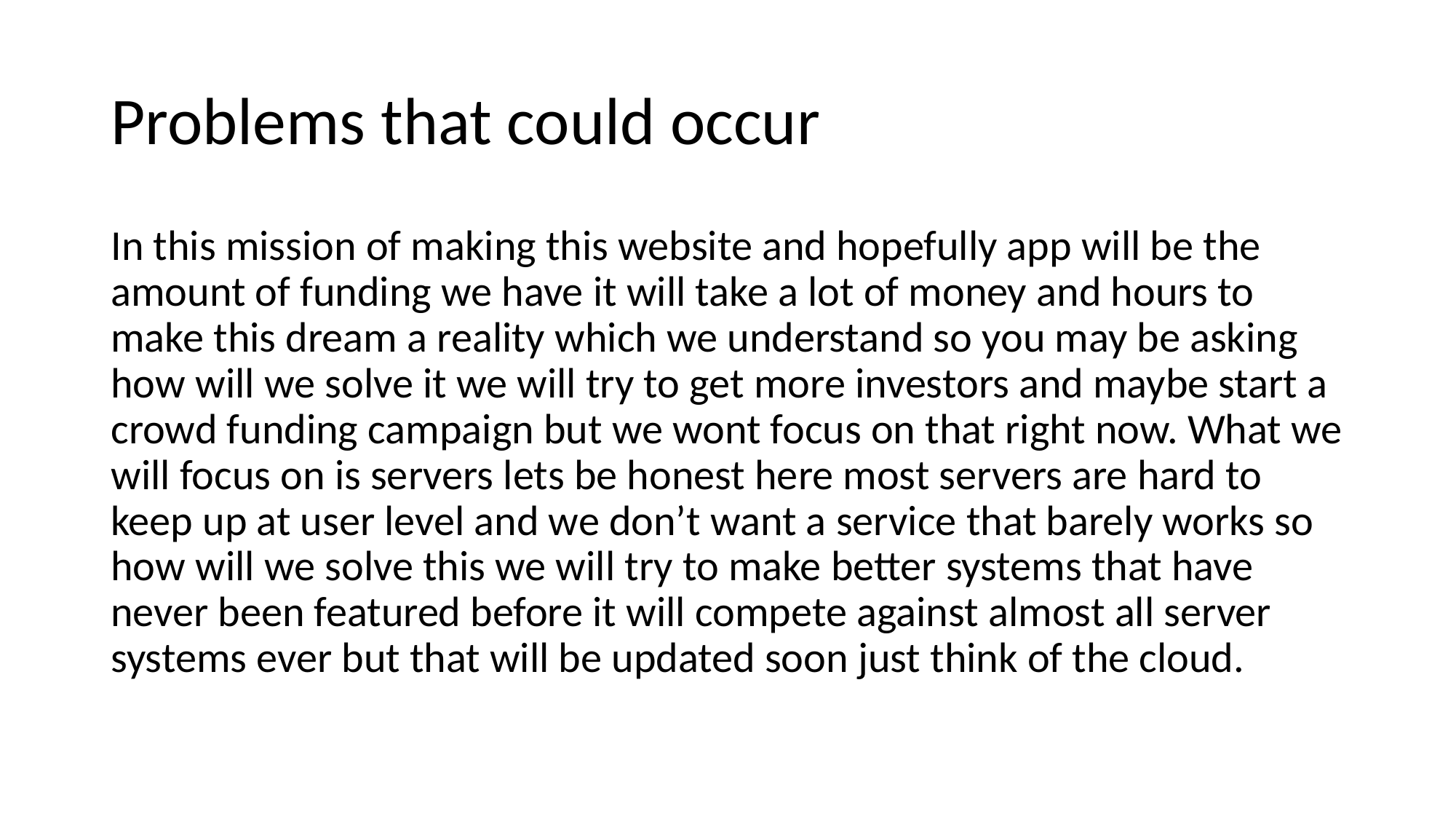

# Problems that could occur
In this mission of making this website and hopefully app will be the amount of funding we have it will take a lot of money and hours to make this dream a reality which we understand so you may be asking how will we solve it we will try to get more investors and maybe start a crowd funding campaign but we wont focus on that right now. What we will focus on is servers lets be honest here most servers are hard to keep up at user level and we don’t want a service that barely works so how will we solve this we will try to make better systems that have never been featured before it will compete against almost all server systems ever but that will be updated soon just think of the cloud.